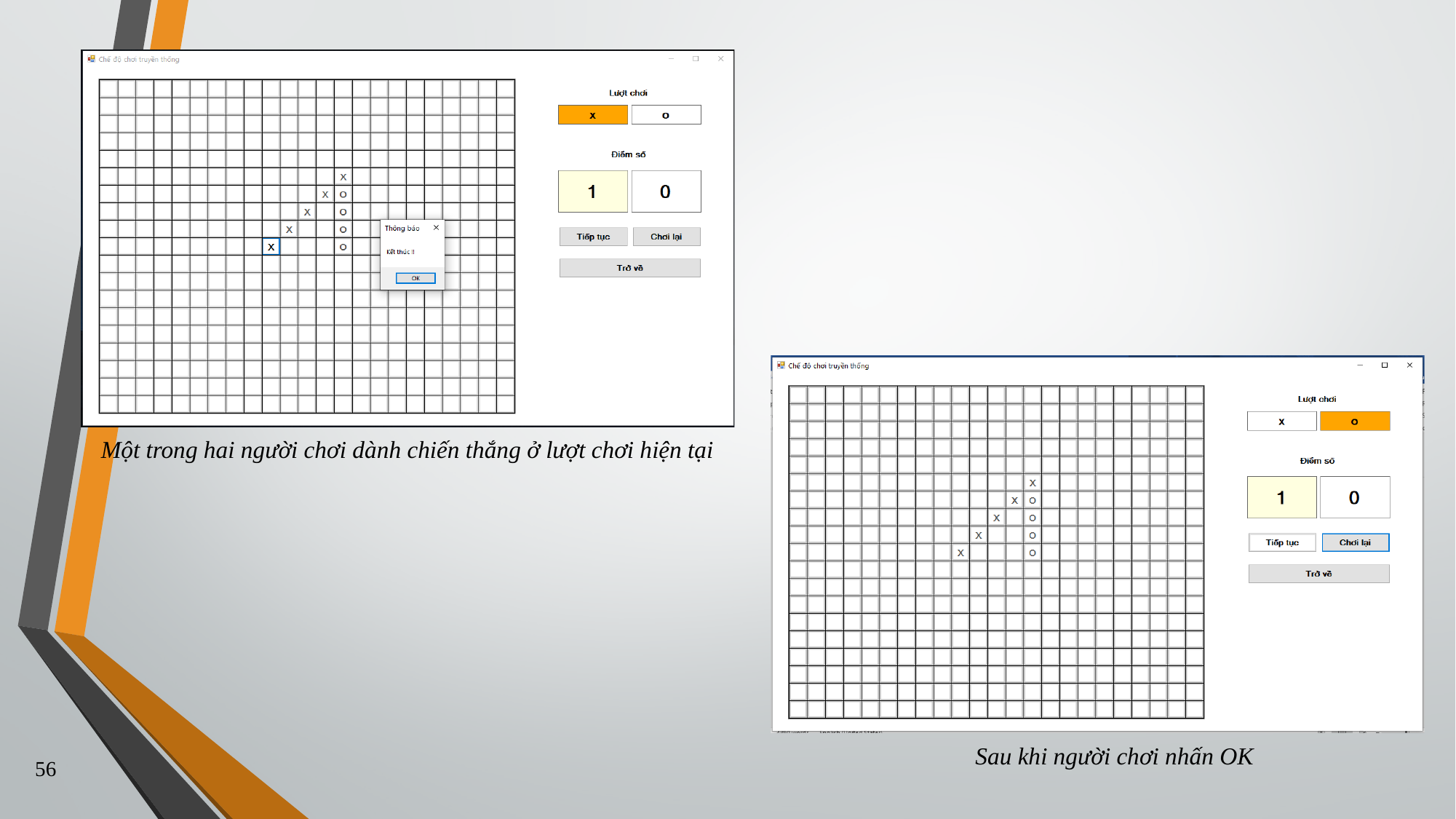

Một trong hai người chơi dành chiến thắng ở lượt chơi hiện tại
Sau khi người chơi nhấn OK
56